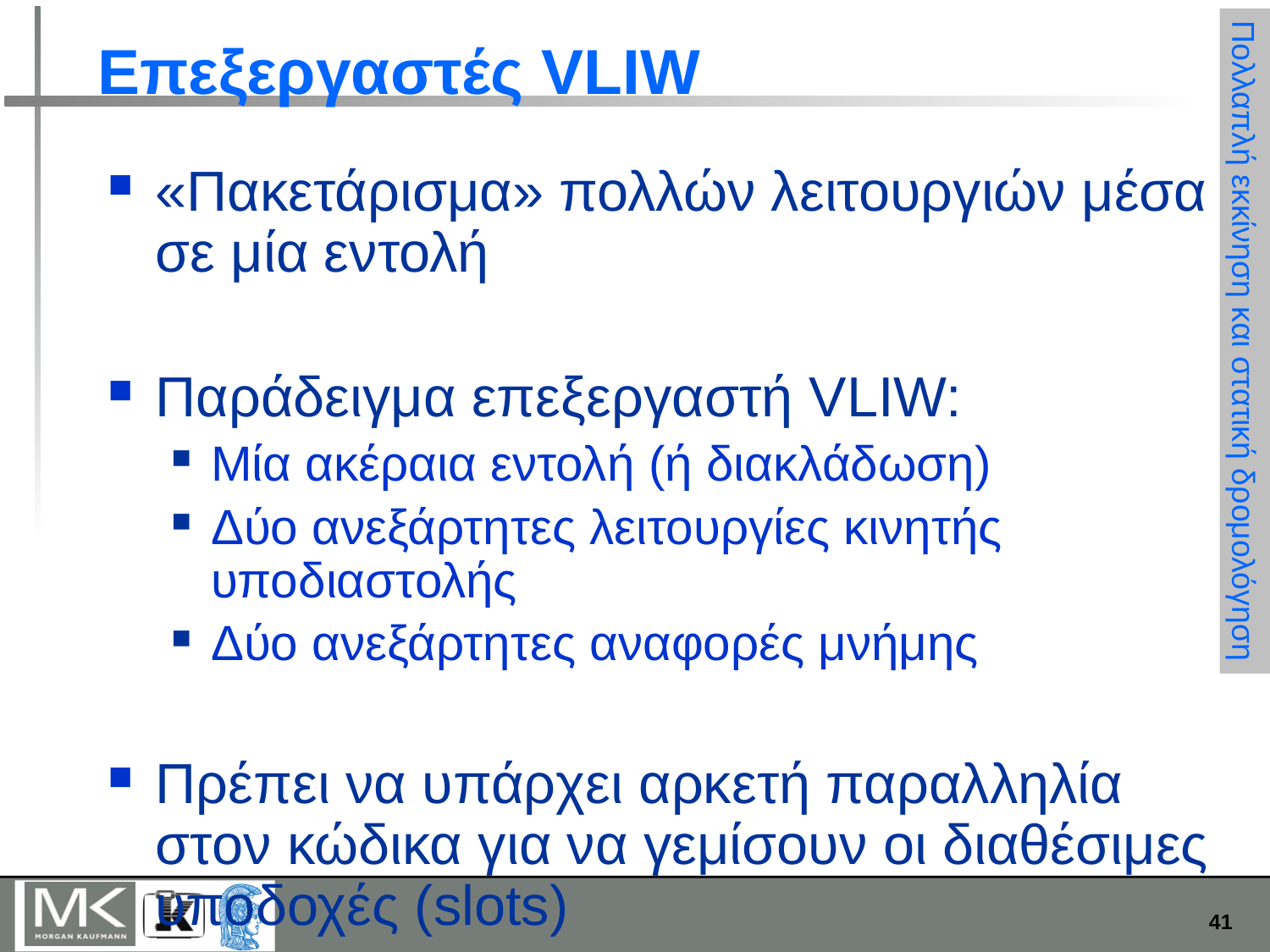

# Επεξεργαστές VLIW
«Πακετάρισμα» πολλών λειτουργιών μέσα σε μία εντολή

Παράδειγμα επεξεργαστή VLIW:
Μία ακέραια εντολή (ή διακλάδωση)
Δύο ανεξάρτητες λειτουργίες κινητής υποδιαστολής
Δύο ανεξάρτητες αναφορές μνήμης

Πρέπει να υπάρχει αρκετή παραλληλία στον κώδικα για να γεμίσουν οι διαθέσιμες υποδοχές (slots)

Πολλαπλή εκκίνηση και στατική δρομολόγηση